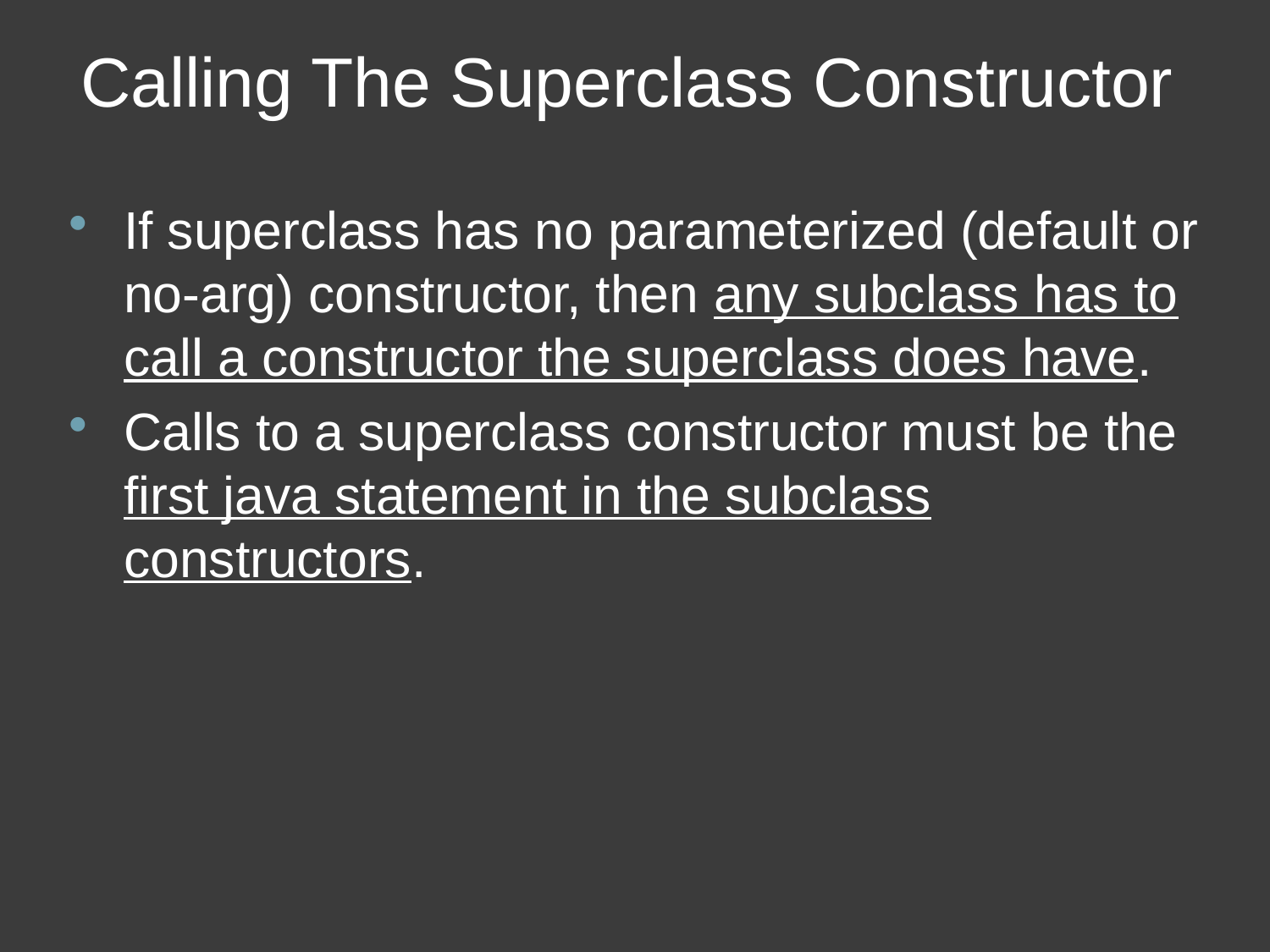

Calling The Superclass Constructor
If superclass has no parameterized (default or no-arg) constructor, then any subclass has to call a constructor the superclass does have.
Calls to a superclass constructor must be the first java statement in the subclass constructors.